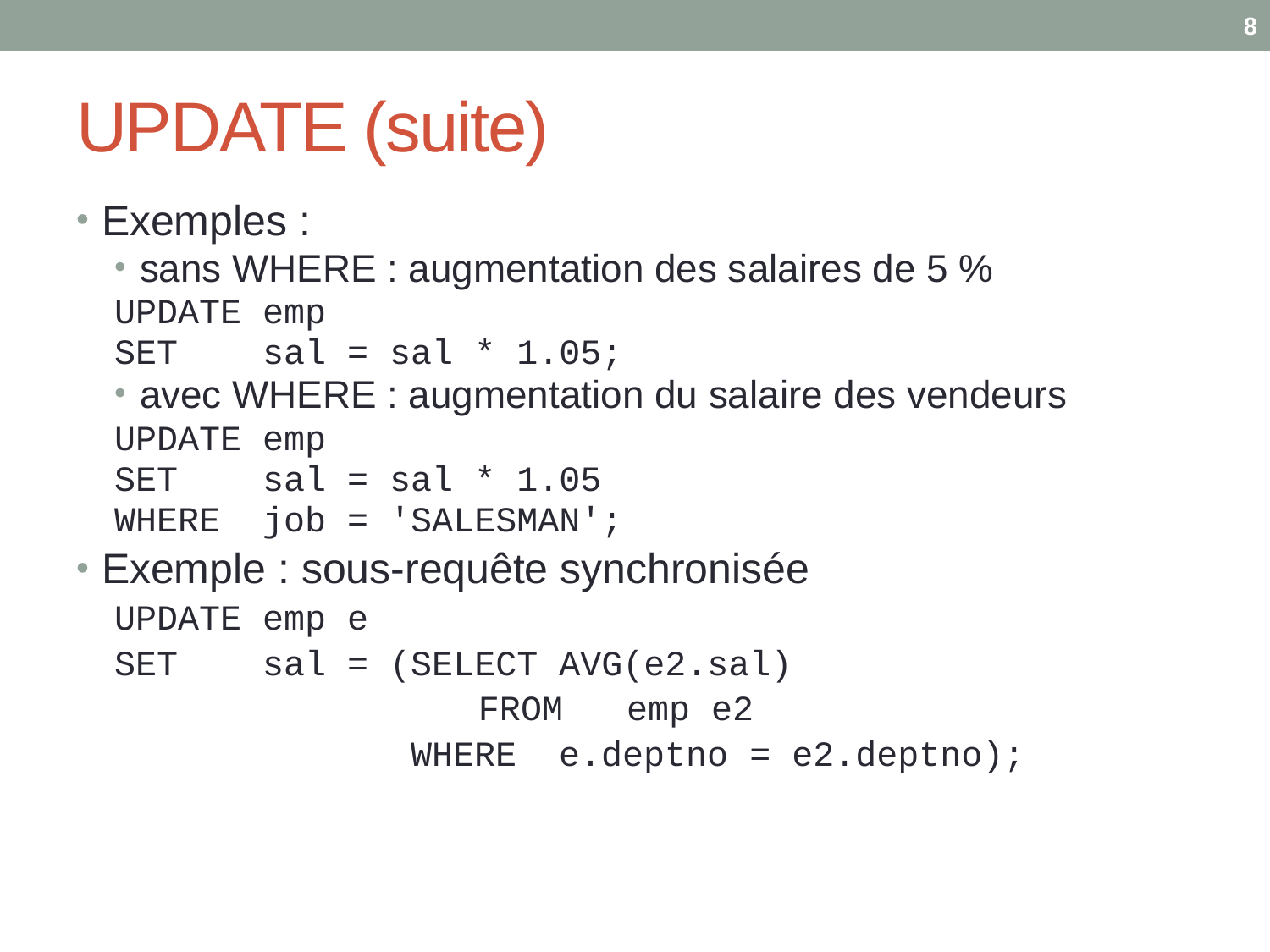

8
# UPDATE (suite)
Exemples :
sans WHERE : augmentation des salaires de 5 %
UPDATE emp
SET    sal = sal * 1.05;
avec WHERE : augmentation du salaire des vendeurs
UPDATE emp
SET    sal = sal * 1.05
WHERE  job = 'SALESMAN';
Exemple : sous-requête synchronisée
UPDATE emp e
SET    sal = (SELECT AVG(e2.sal)
	  	     	    FROM   emp e2
              WHERE  e.deptno = e2.deptno);